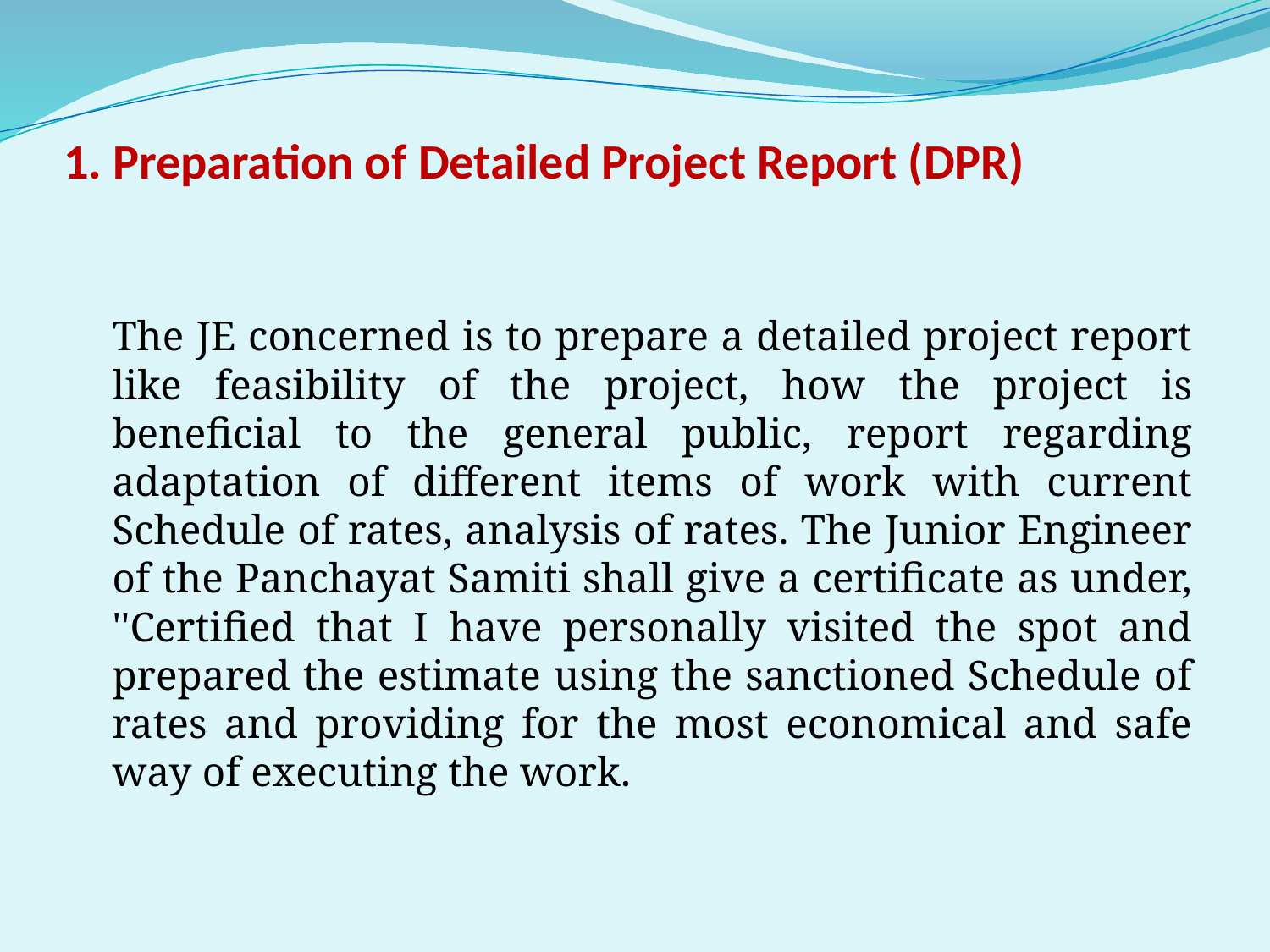

# 1. Preparation of Detailed Project Report (DPR)

		The JE concerned is to prepare a detailed project report like feasibility of the project, how the project is beneficial to the general public, report regarding adaptation of different items of work with current Schedule of rates, analysis of rates. The Junior Engineer of the Panchayat Samiti shall give a certificate as under, ''Certified that I have personally visited the spot and prepared the estimate using the sanctioned Schedule of rates and providing for the most economical and safe way of executing the work.